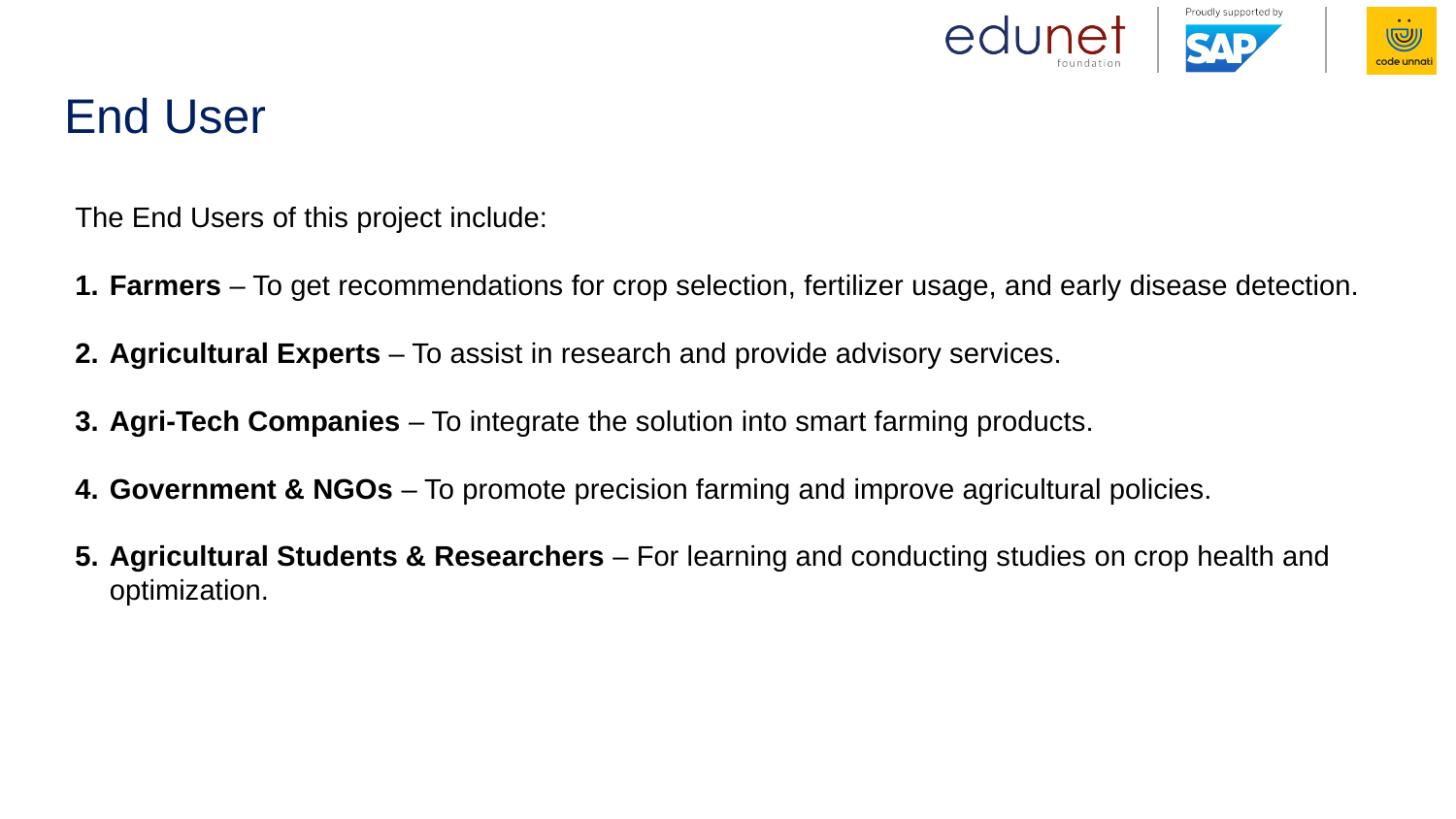

# End User
The End Users of this project include:

Farmers – To get recommendations for crop selection, fertilizer usage, and early disease detection.

Agricultural Experts – To assist in research and provide advisory services.

Agri-Tech Companies – To integrate the solution into smart farming products.

Government & NGOs – To promote precision farming and improve agricultural policies.

Agricultural Students & Researchers – For learning and conducting studies on crop health and optimization.